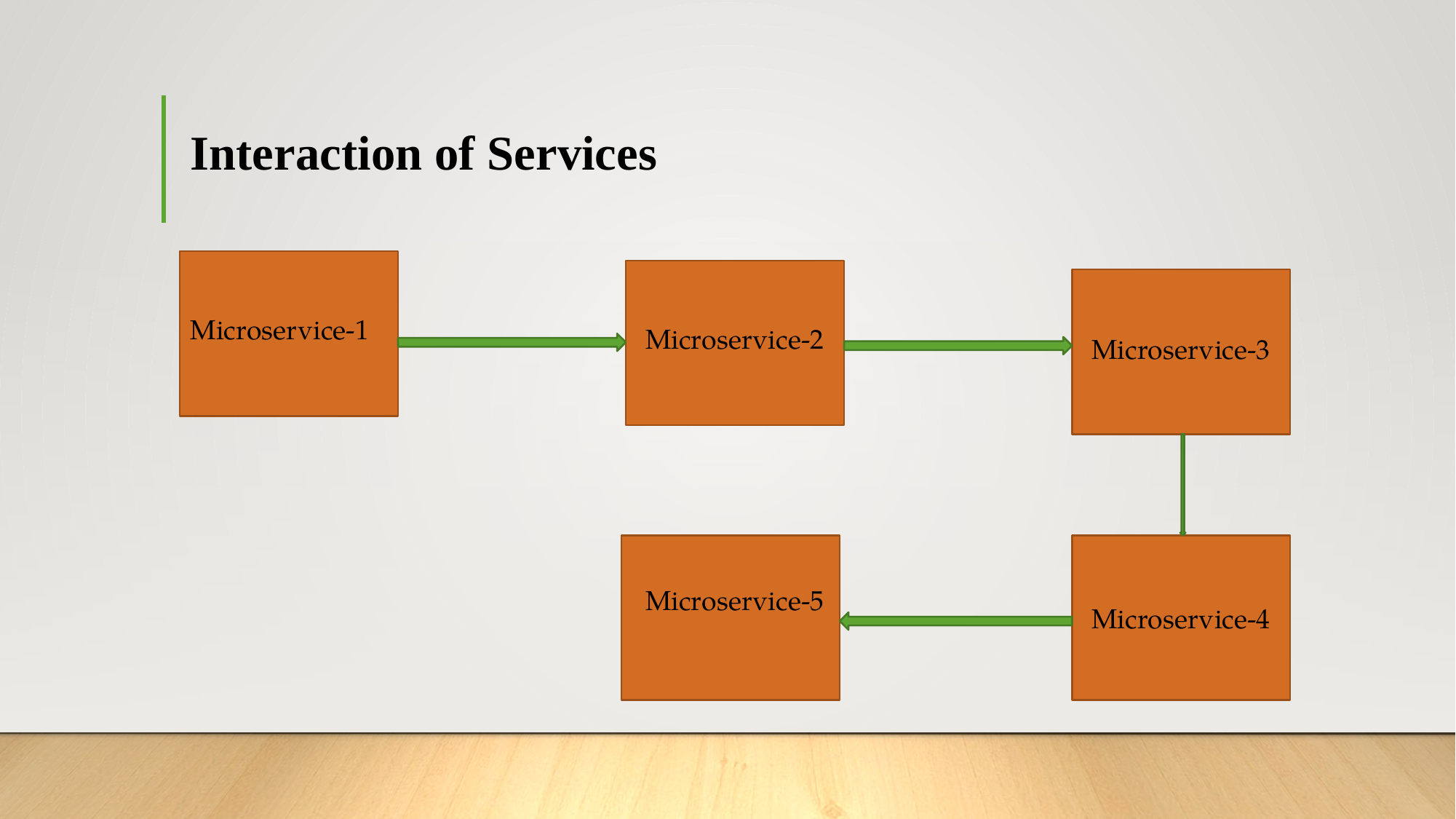

# Interaction of Services

Microservice-1
Microservice-2
Microservice-3

Microservice-5
Microservice-4